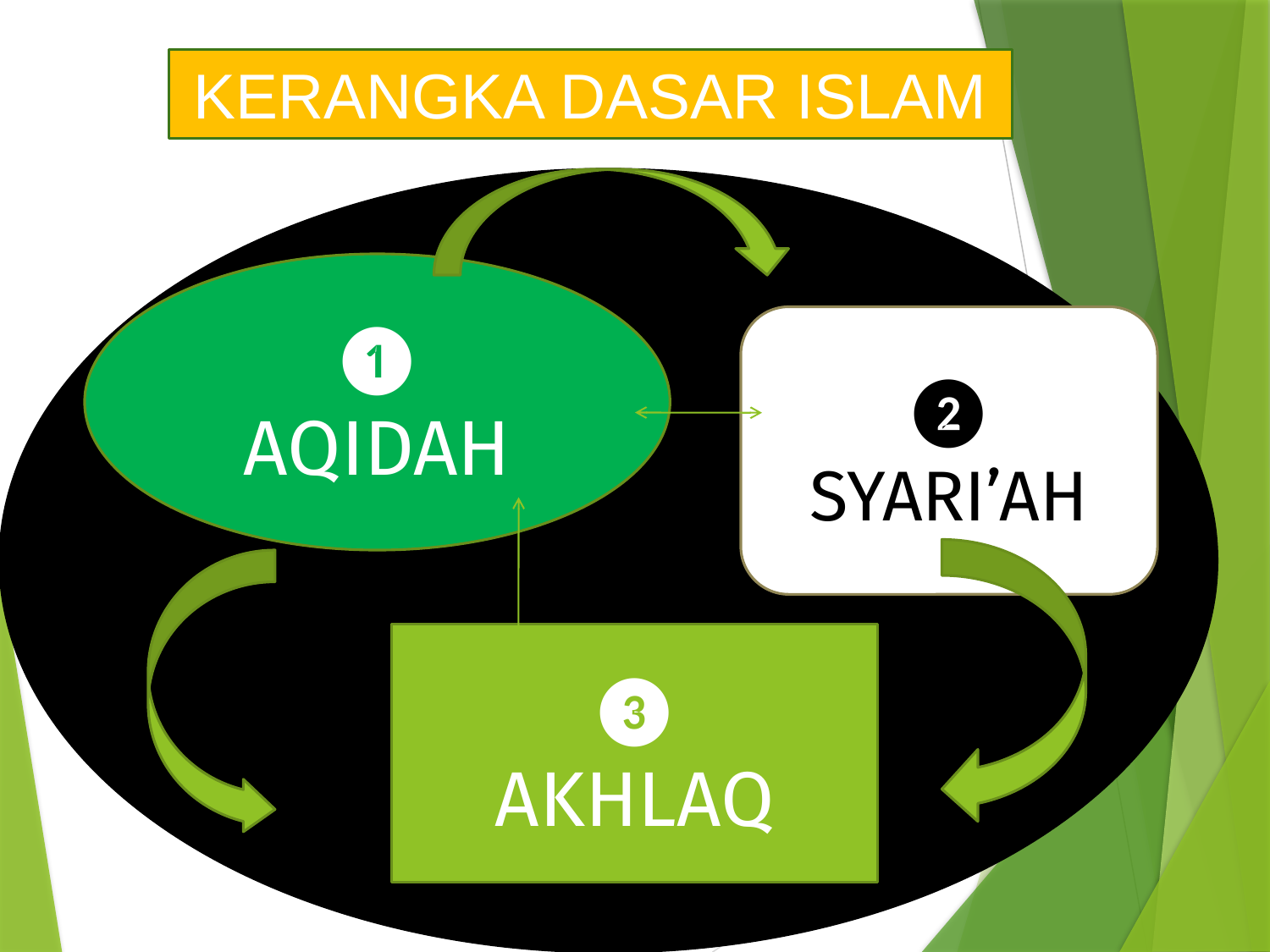

KERANGKA DASAR ISLAM

❶
AQIDAH
❷
SYARI’AH

❸
AKHLAQ